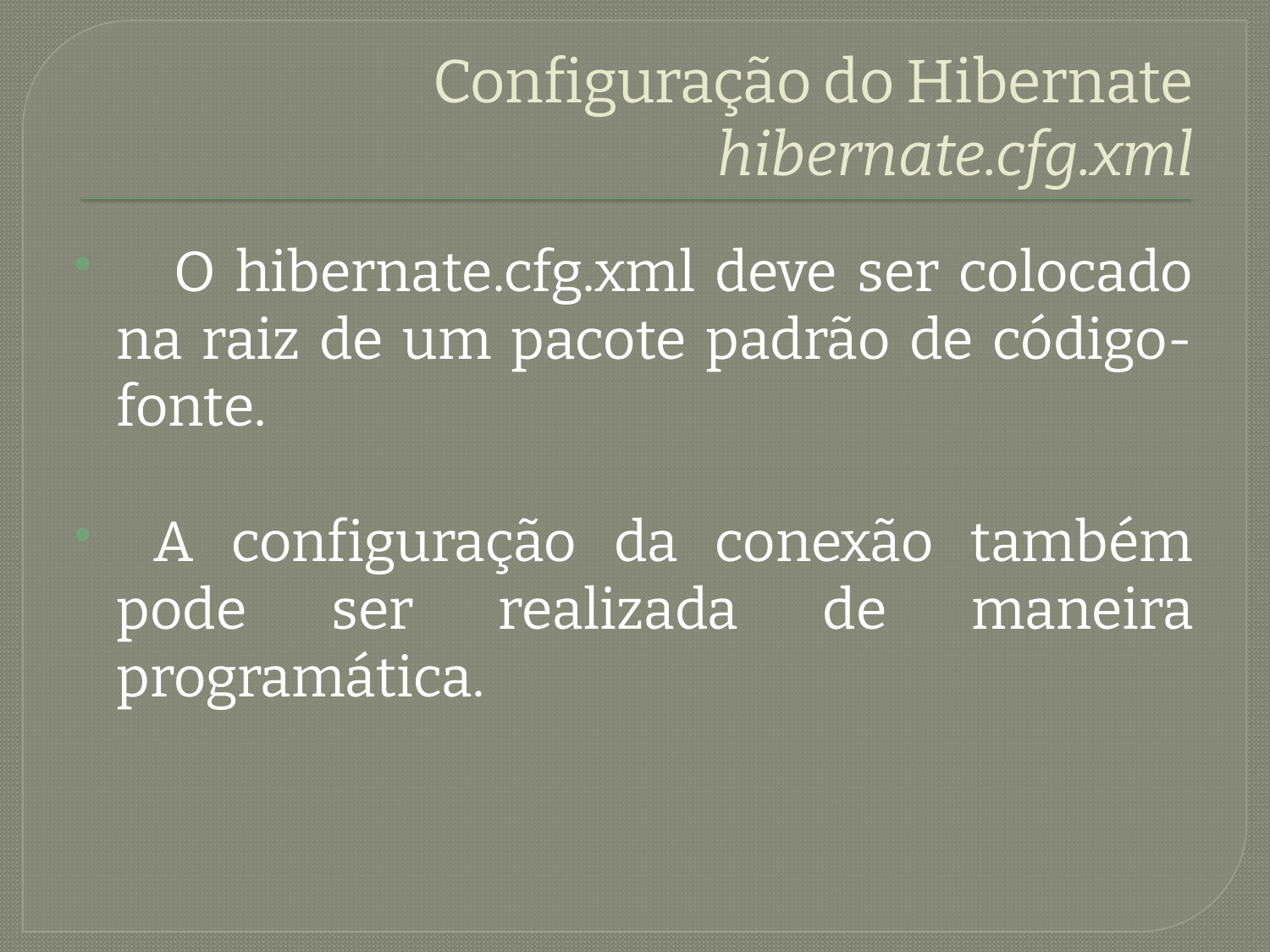

# Configuração do Hibernate hibernate.cfg.xml
   O hibernate.cfg.xml deve ser colocado na raiz de um pacote padrão de código- fonte.

 A configuração da conexão também pode ser realizada de maneira programática.